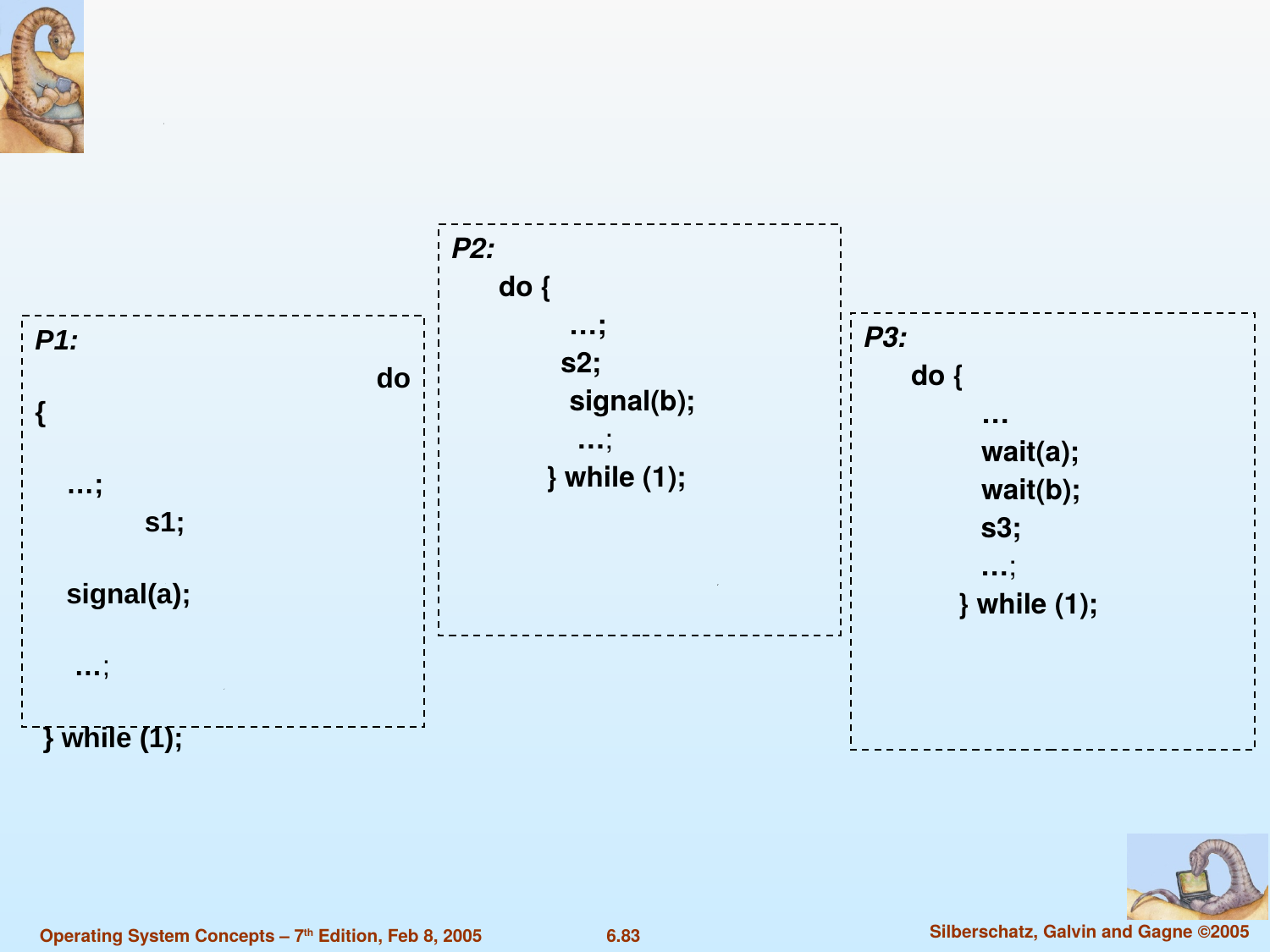

P2:
	do {
	         …;
              s2;
	         signal(b);
	          …;
	      } while (1);

P3:
	do {
	         …
	         wait(a);
	         wait(b);
               s3;
               …;
	      } while (1);

P1:
	do {
	         …;
              s1;
	         signal(a);
	          …;
	      } while (1);